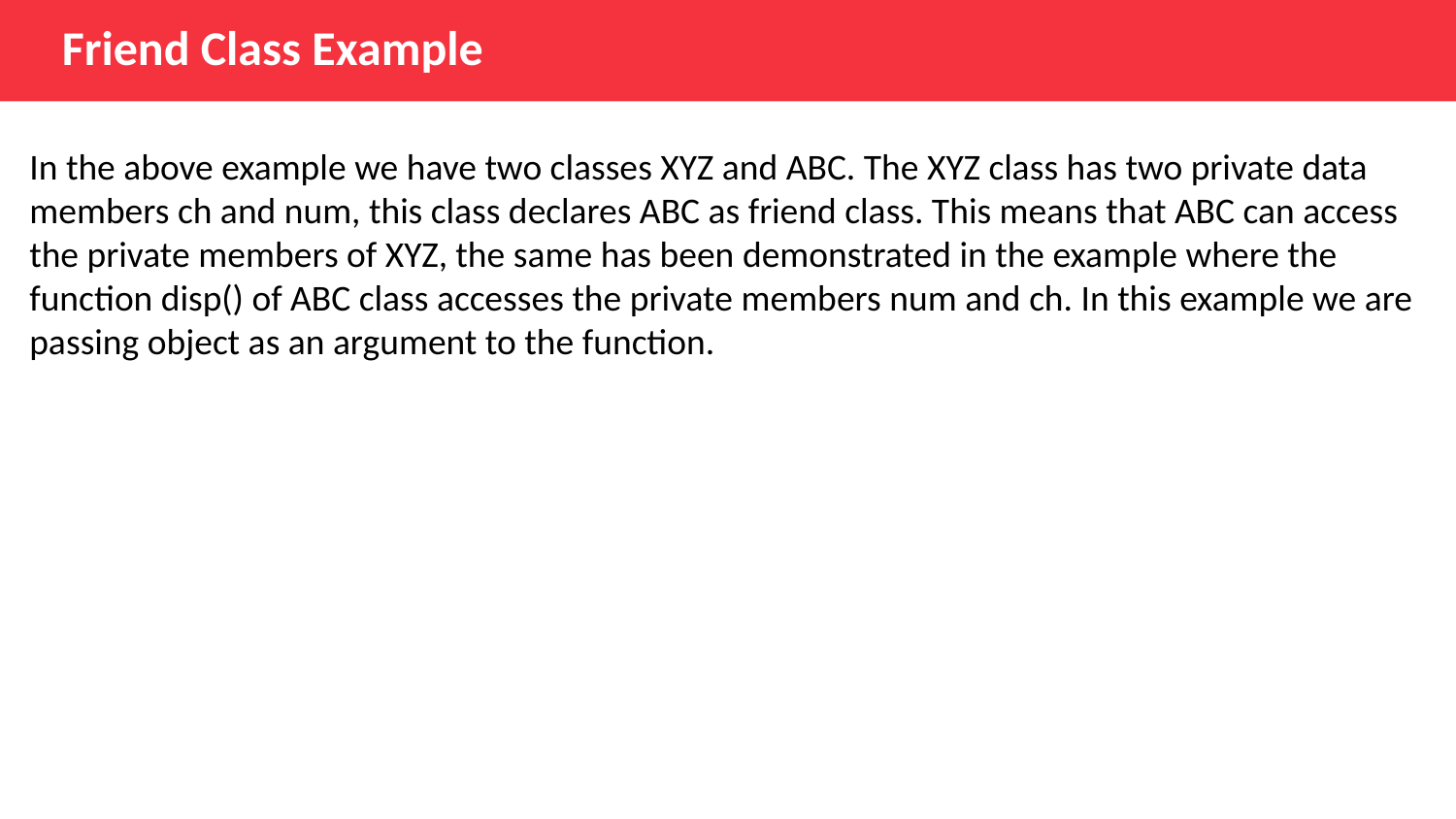

Friend Class Example
In the above example we have two classes XYZ and ABC. The XYZ class has two private data members ch and num, this class declares ABC as friend class. This means that ABC can access the private members of XYZ, the same has been demonstrated in the example where the function disp() of ABC class accesses the private members num and ch. In this example we are passing object as an argument to the function.